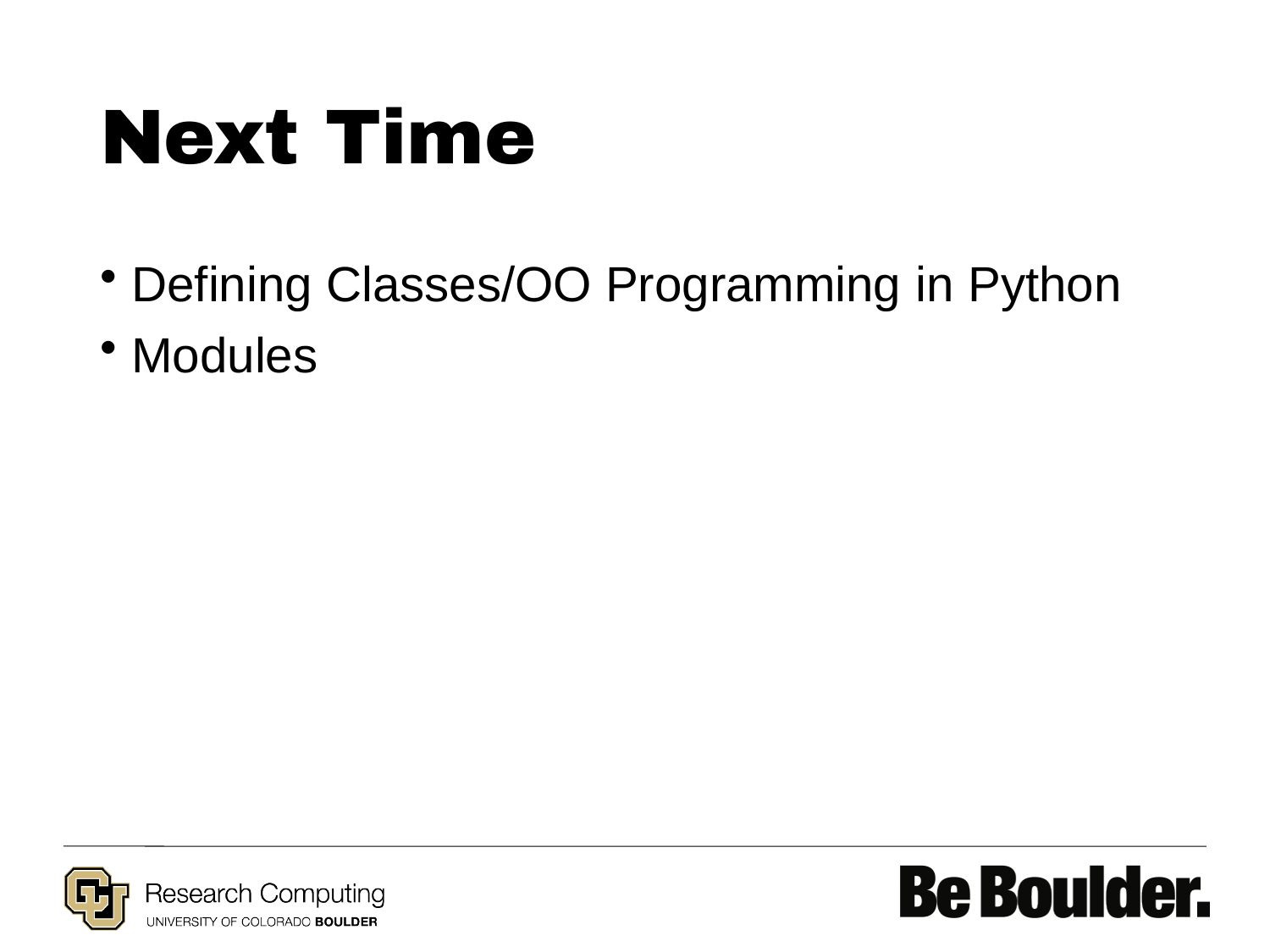

# Next Time
Defining Classes/OO Programming in Python
Modules